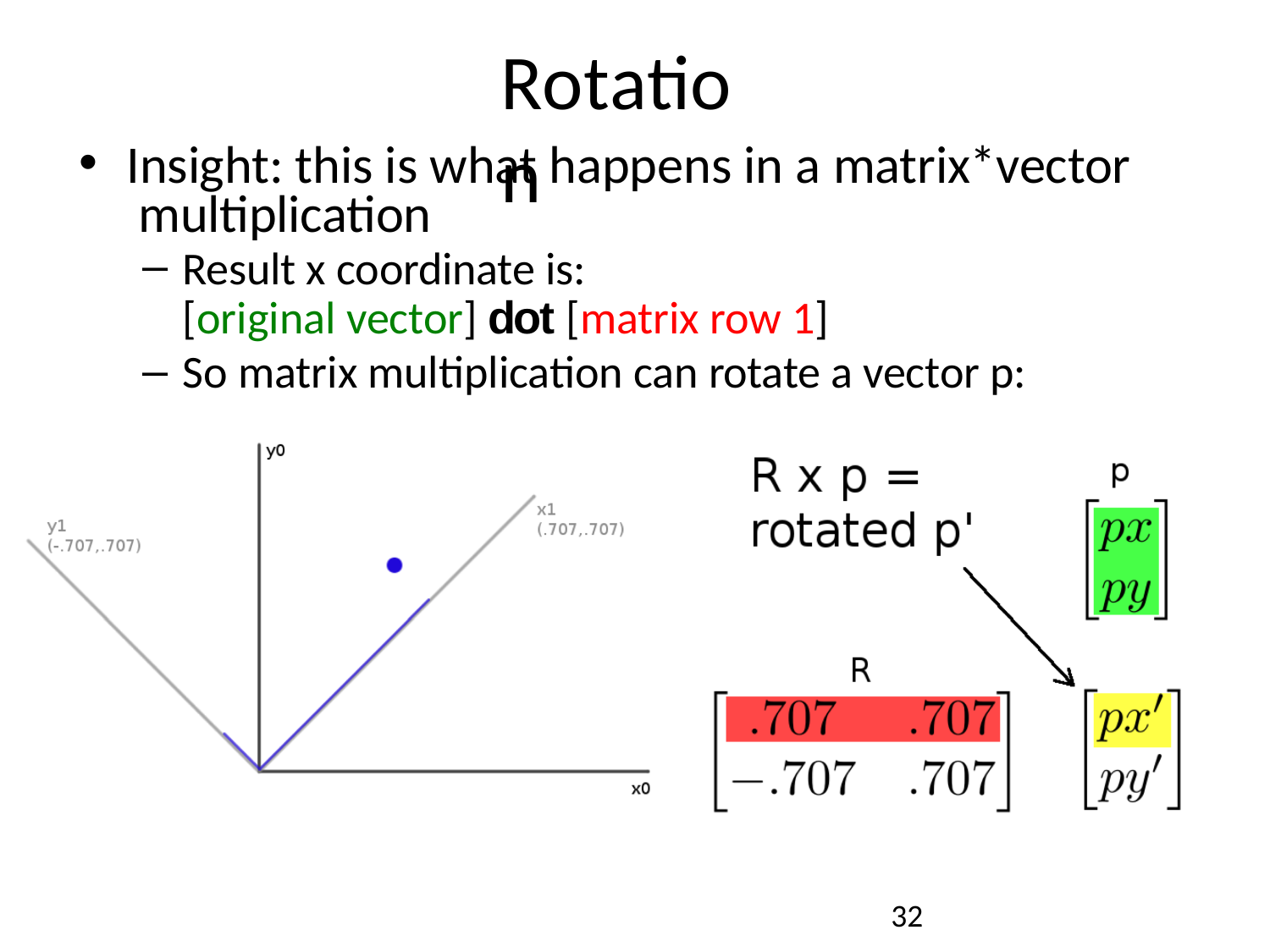

# Rotation
Insight: this is what happens in a matrix*vector  multiplication
Result x coordinate is:
[original vector] dot [matrix row 1]
So matrix multiplication can rotate a vector p:

32